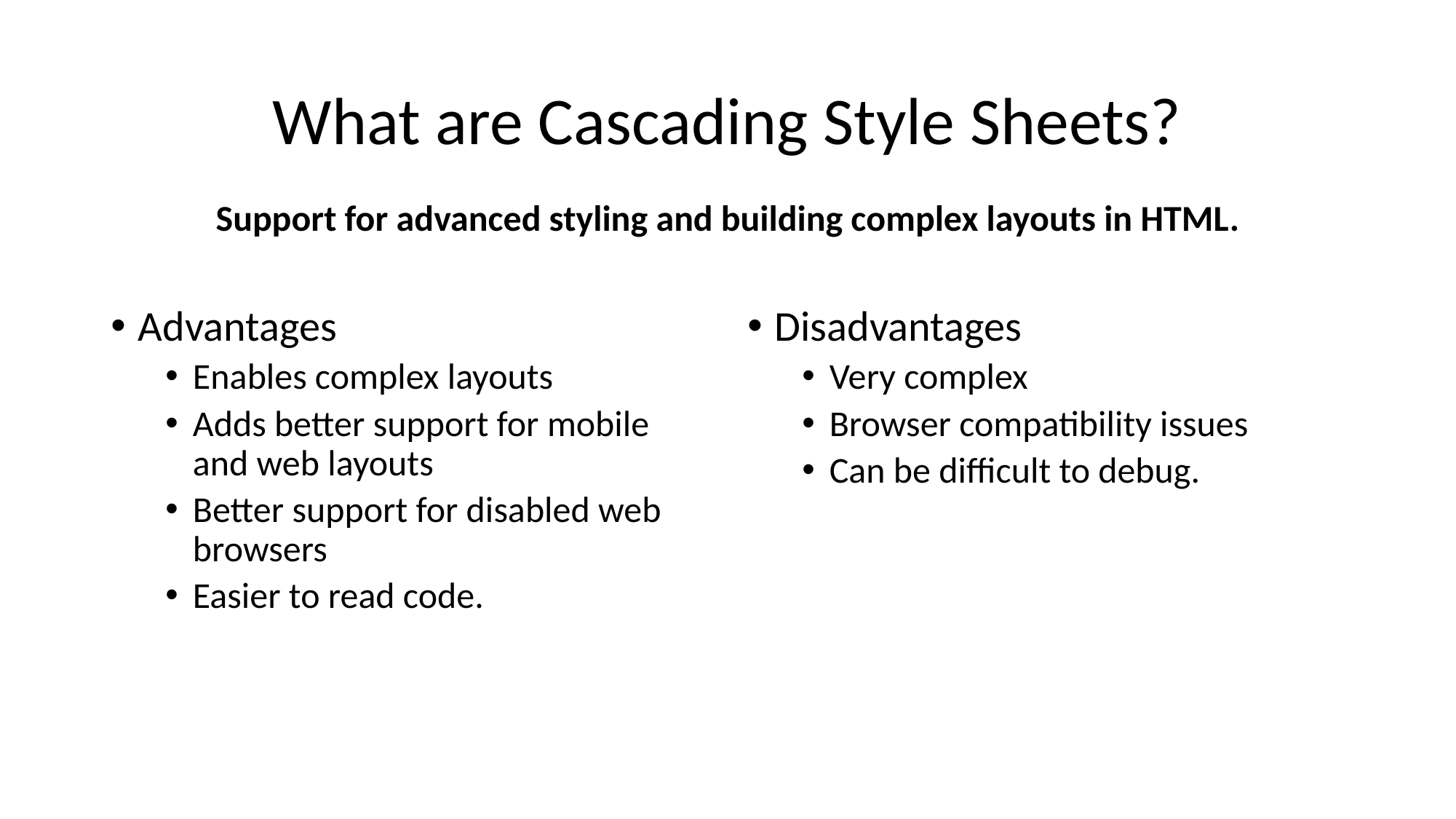

What are Cascading Style Sheets?
Support for advanced styling and building complex layouts in HTML.

Advantages
Enables complex layouts
Adds better support for mobile and web layouts
Better support for disabled web browsers
Easier to read code.
Disadvantages
Very complex
Browser compatibility issues
Can be difficult to debug.